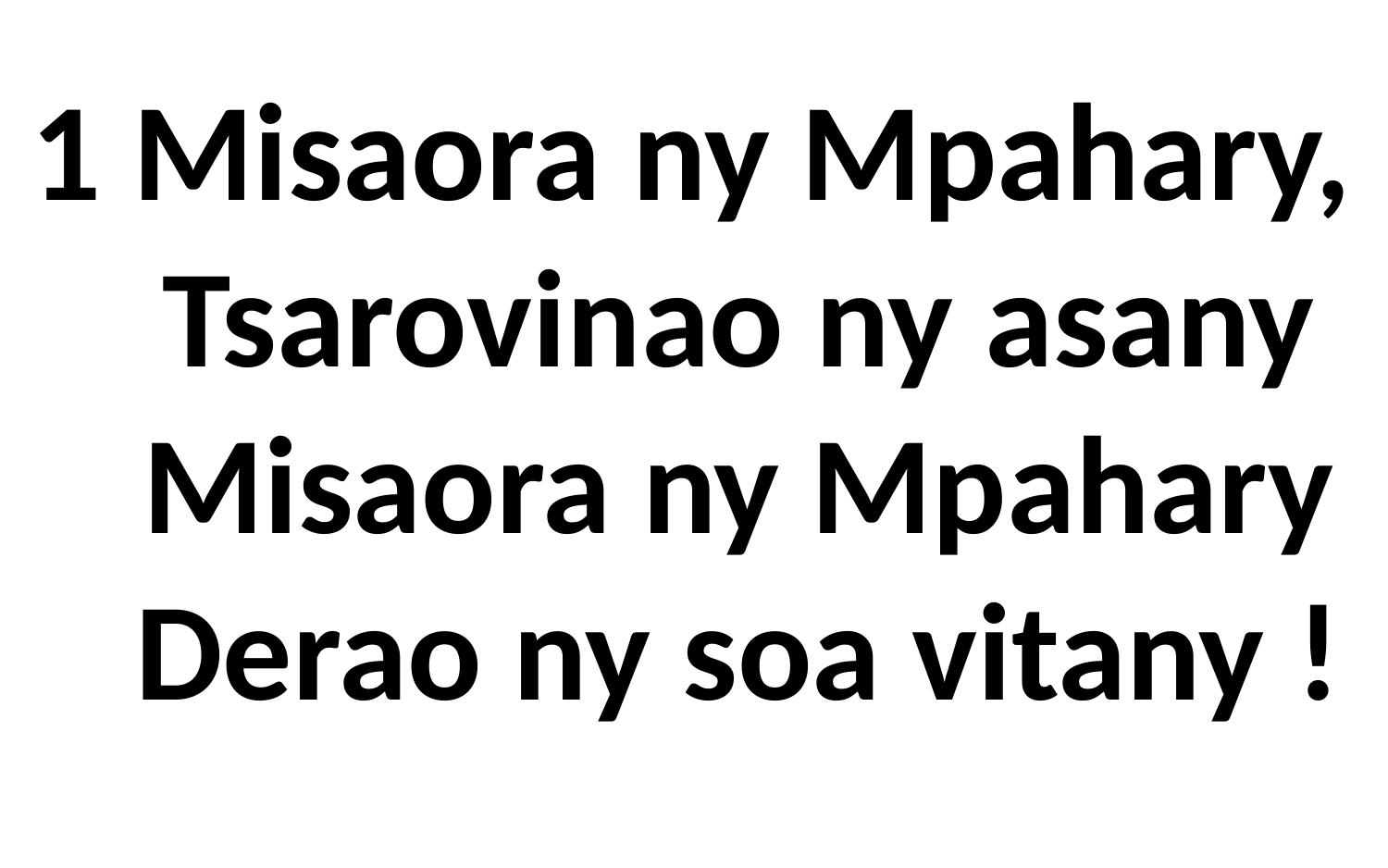

# 1 Misaora ny Mpahary, Tsarovinao ny asany Misaora ny Mpahary Derao ny soa vitany !